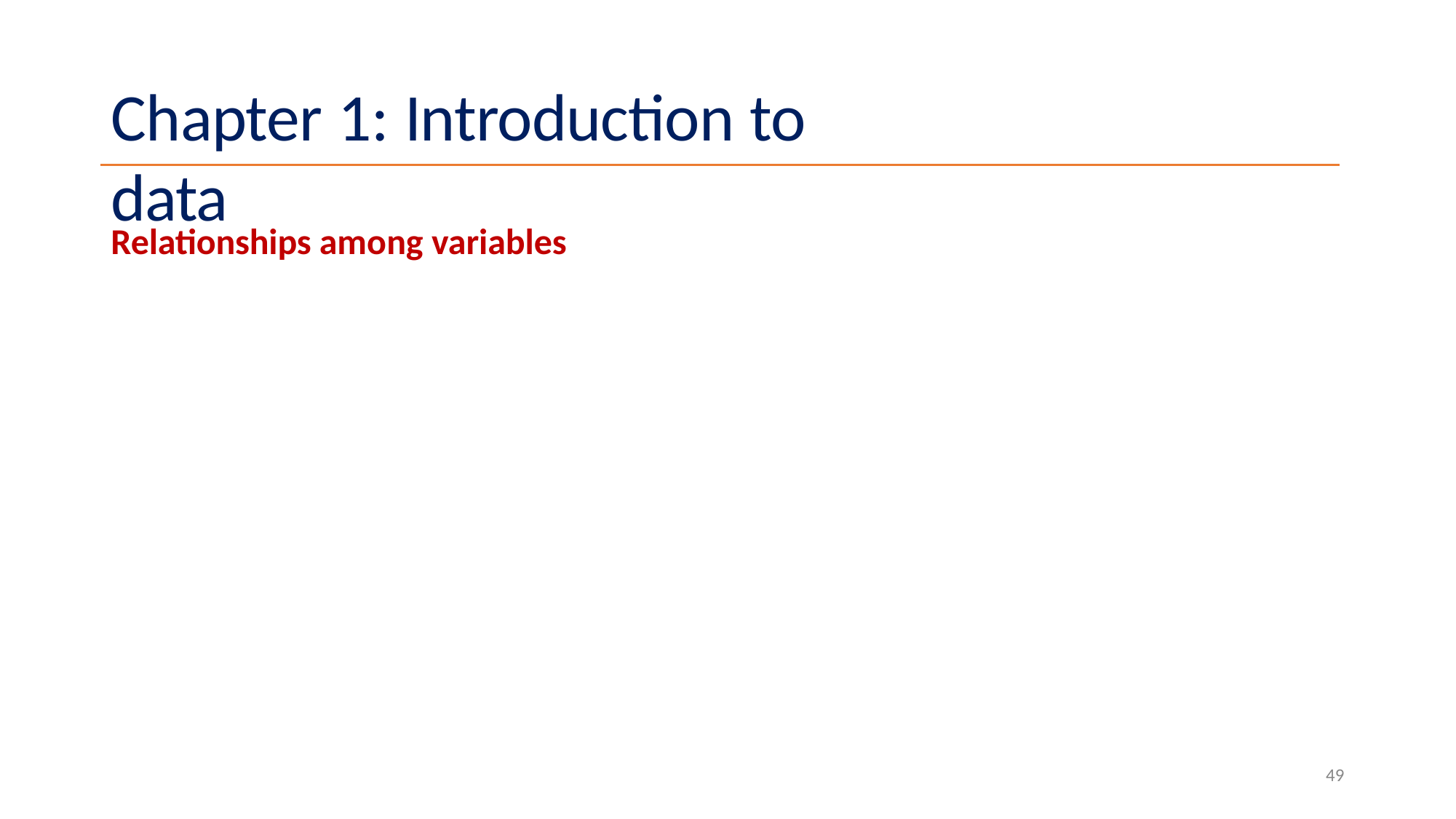

Chapter 1: Introduction to data

Relationships among variables
49